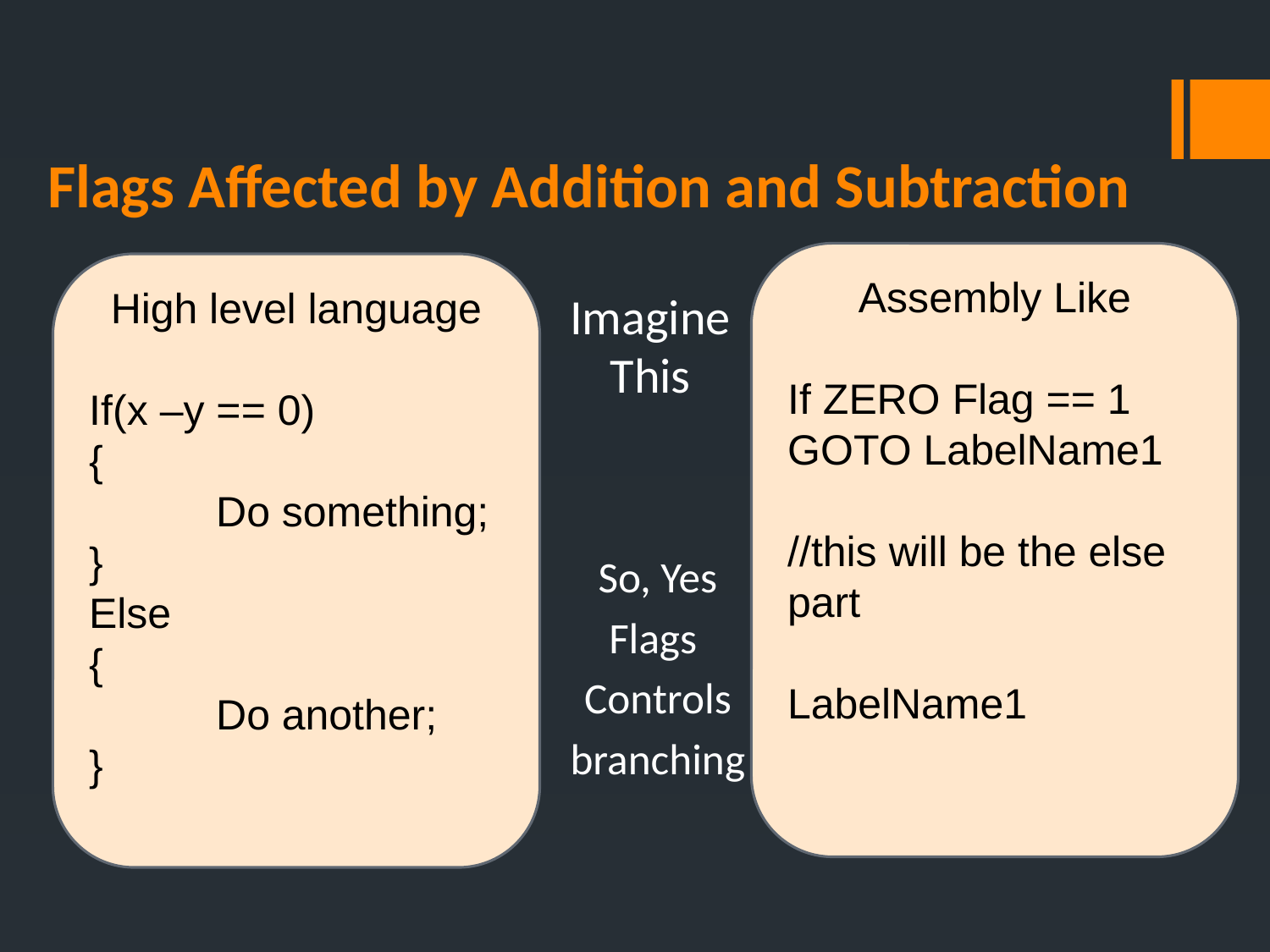

# Flags Affected by Addition and Subtraction
Assembly Like

If ZERO Flag == 1
GOTO LabelName1

//this will be the else part

LabelName1

High level language

If(x –y == 0)
{
	Do something;
}
Else
{
	Do another;
}

Imagine This
So, Yes
Flags
Controls
branching